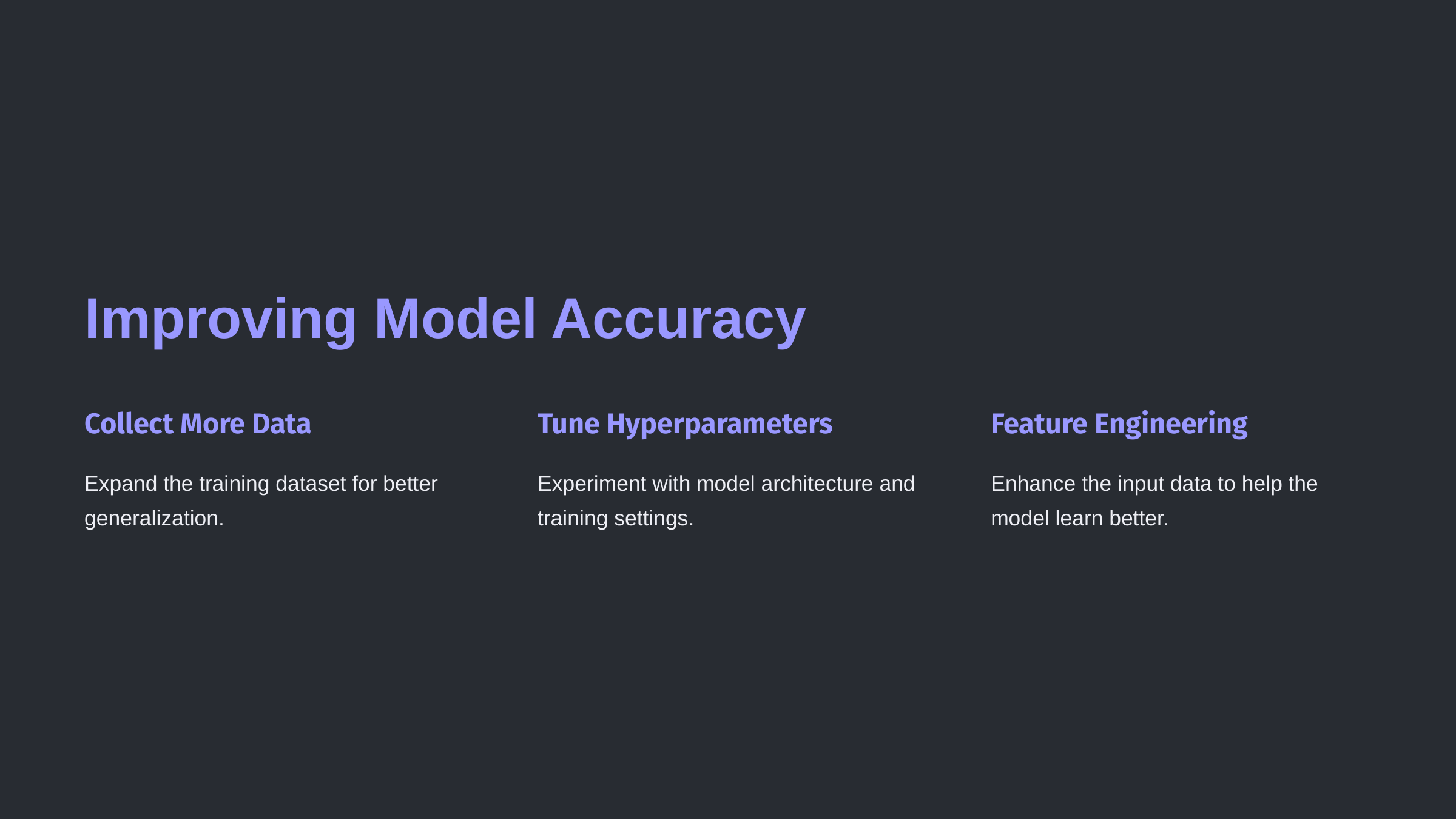

Improving Model Accuracy
Collect More Data
Tune Hyperparameters
Feature Engineering
Expand the training dataset for better generalization.
Experiment with model architecture and training settings.
Enhance the input data to help the model learn better.